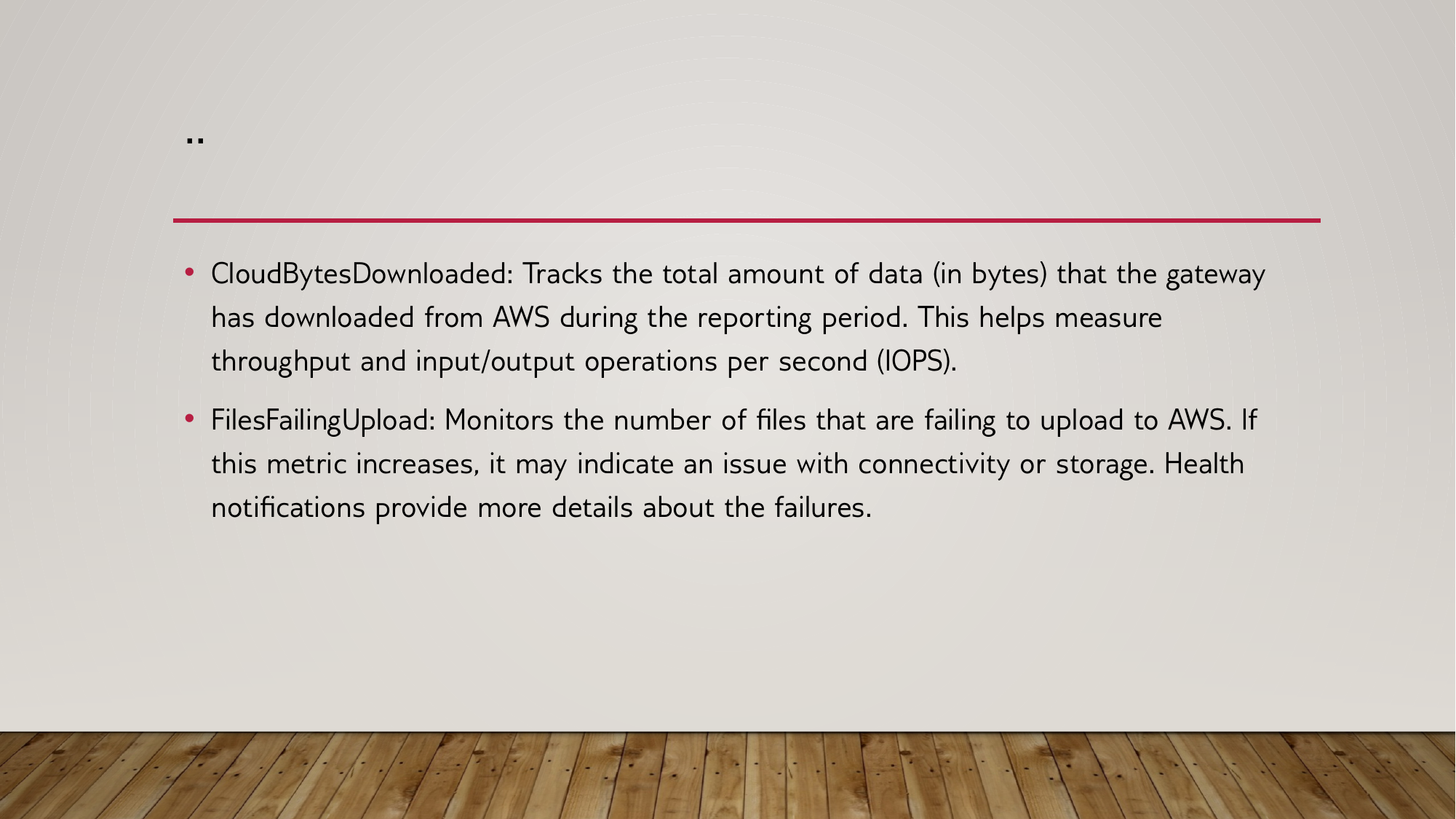

# ..
CloudBytesDownloaded: Tracks the total amount of data (in bytes) that the gateway has downloaded from AWS during the reporting period. This helps measure throughput and input/output operations per second (IOPS).
FilesFailingUpload: Monitors the number of files that are failing to upload to AWS. If this metric increases, it may indicate an issue with connectivity or storage. Health notifications provide more details about the failures.